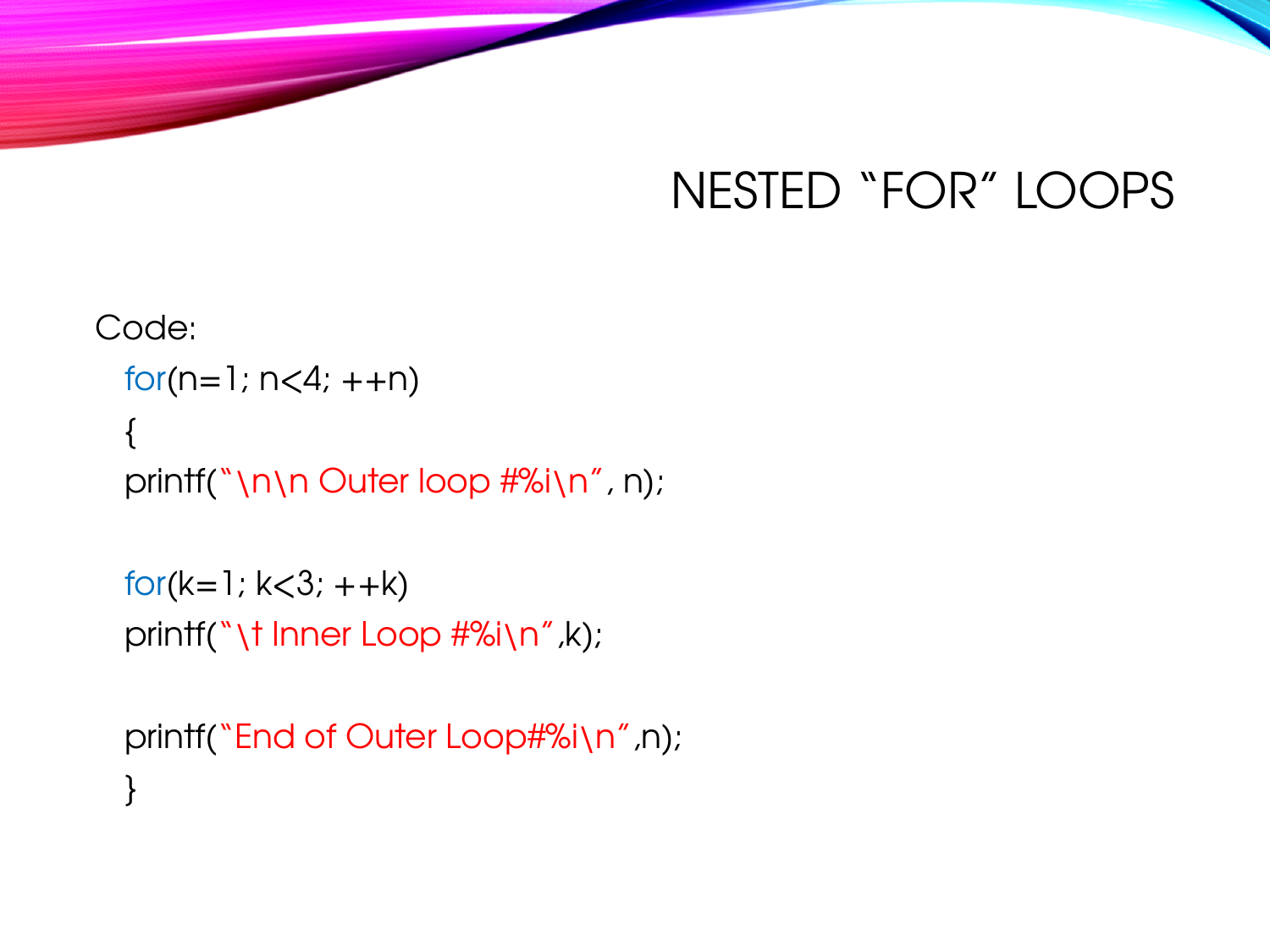

# Nested “for” Loops
Code:
	for(n=1; n<4; ++n)
	{
		printf(“\n\n Outer loop #%i\n”, n);

		for(k=1; k<3; ++k)
			printf(“\t Inner Loop #%i\n”,k);

		printf(“End of Outer Loop#%i\n”,n);
	}